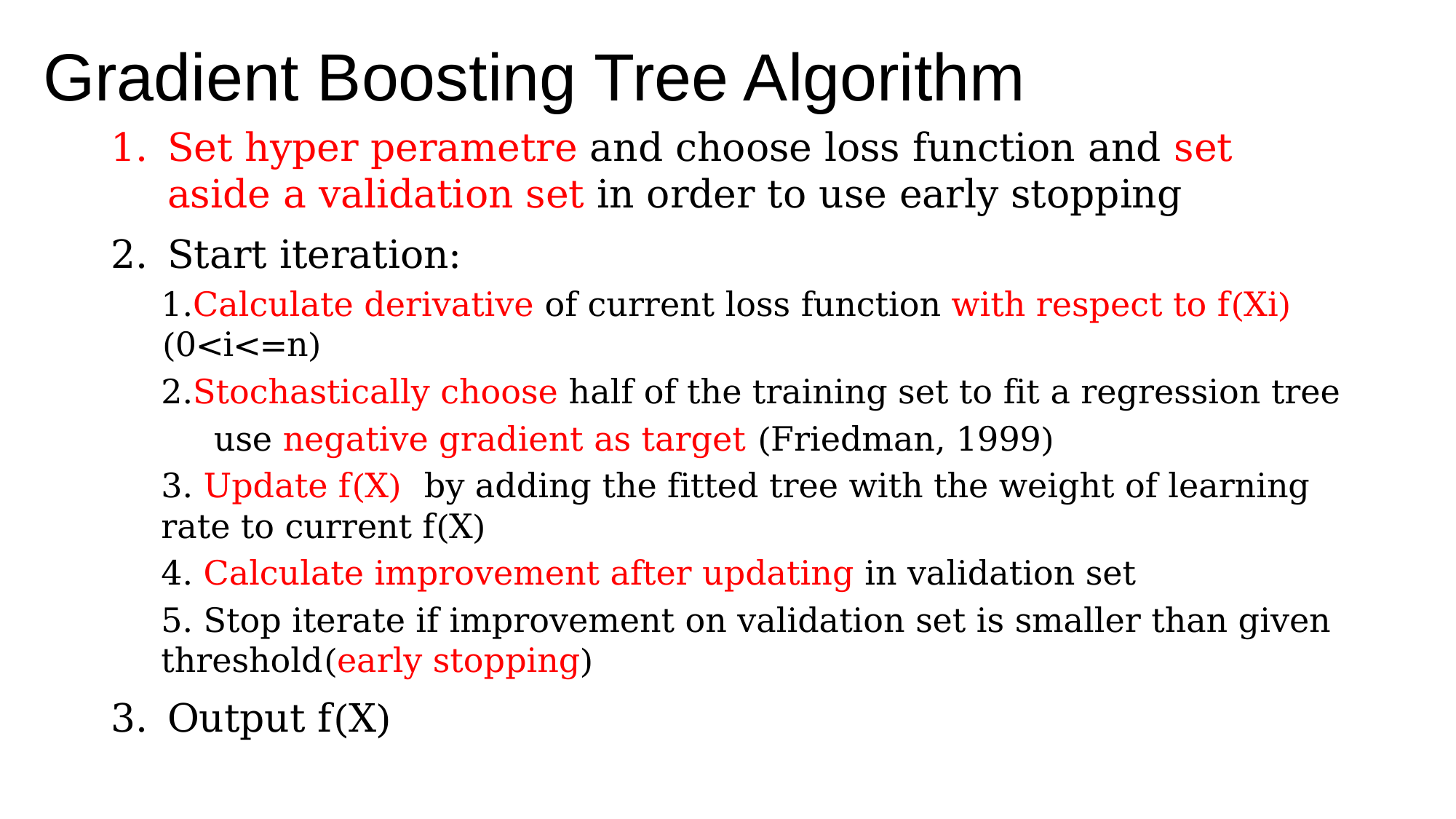

# Gradient Boosting Tree Algorithm
Set hyper perametre and choose loss function and set aside a validation set in order to use early stopping
Start iteration:
1.Calculate derivative of current loss function with respect to f(Xi) (0<i<=n)
2.Stochastically choose half of the training set to fit a regression tree
     use negative gradient as target (Friedman, 1999)
3. Update f(X)  by adding the fitted tree with the weight of learning rate to current f(X)
4. Calculate improvement after updating in validation set
5. Stop iterate if improvement on validation set is smaller than given threshold(early stopping)
Output f(X)